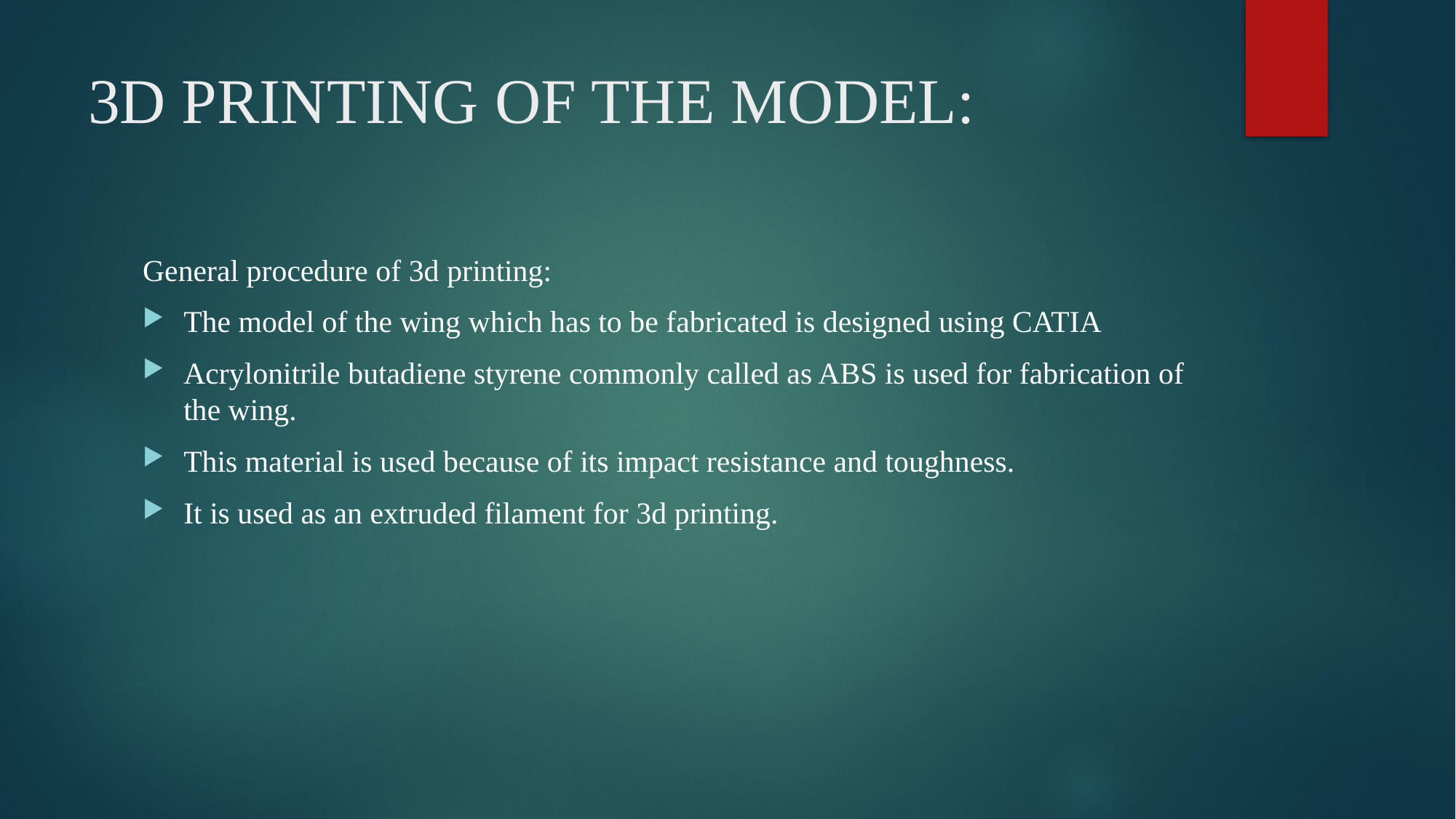

# 3D PRINTING OF THE MODEL:
General procedure of 3d printing:
The model of the wing which has to be fabricated is designed using CATIA
Acrylonitrile butadiene styrene commonly called as ABS is used for fabrication of the wing.
This material is used because of its impact resistance and toughness.
It is used as an extruded filament for 3d printing.